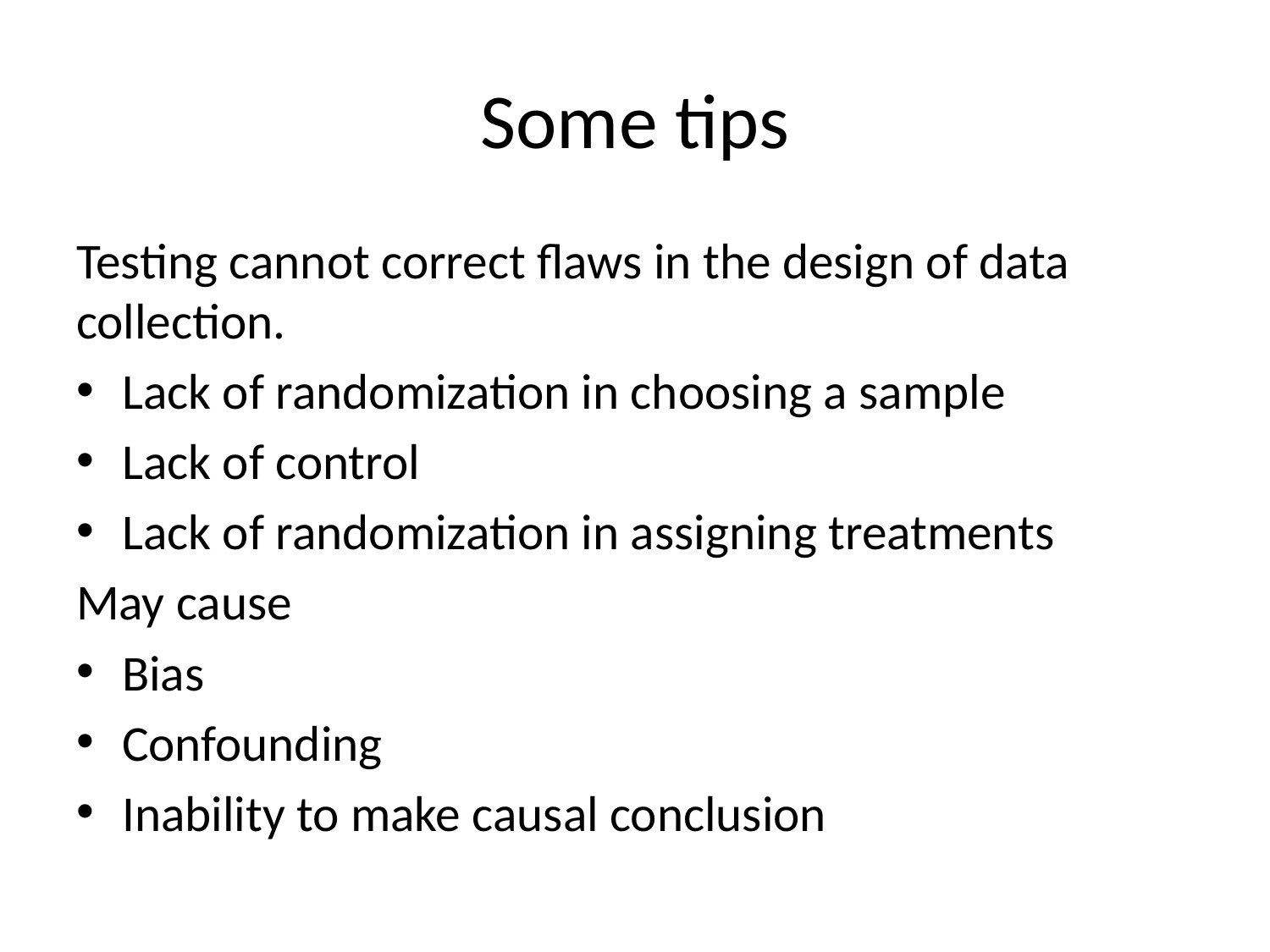

# Some tips
Testing cannot correct flaws in the design of data collection.
Lack of randomization in choosing a sample
Lack of control
Lack of randomization in assigning treatments
May cause
Bias
Confounding
Inability to make causal conclusion